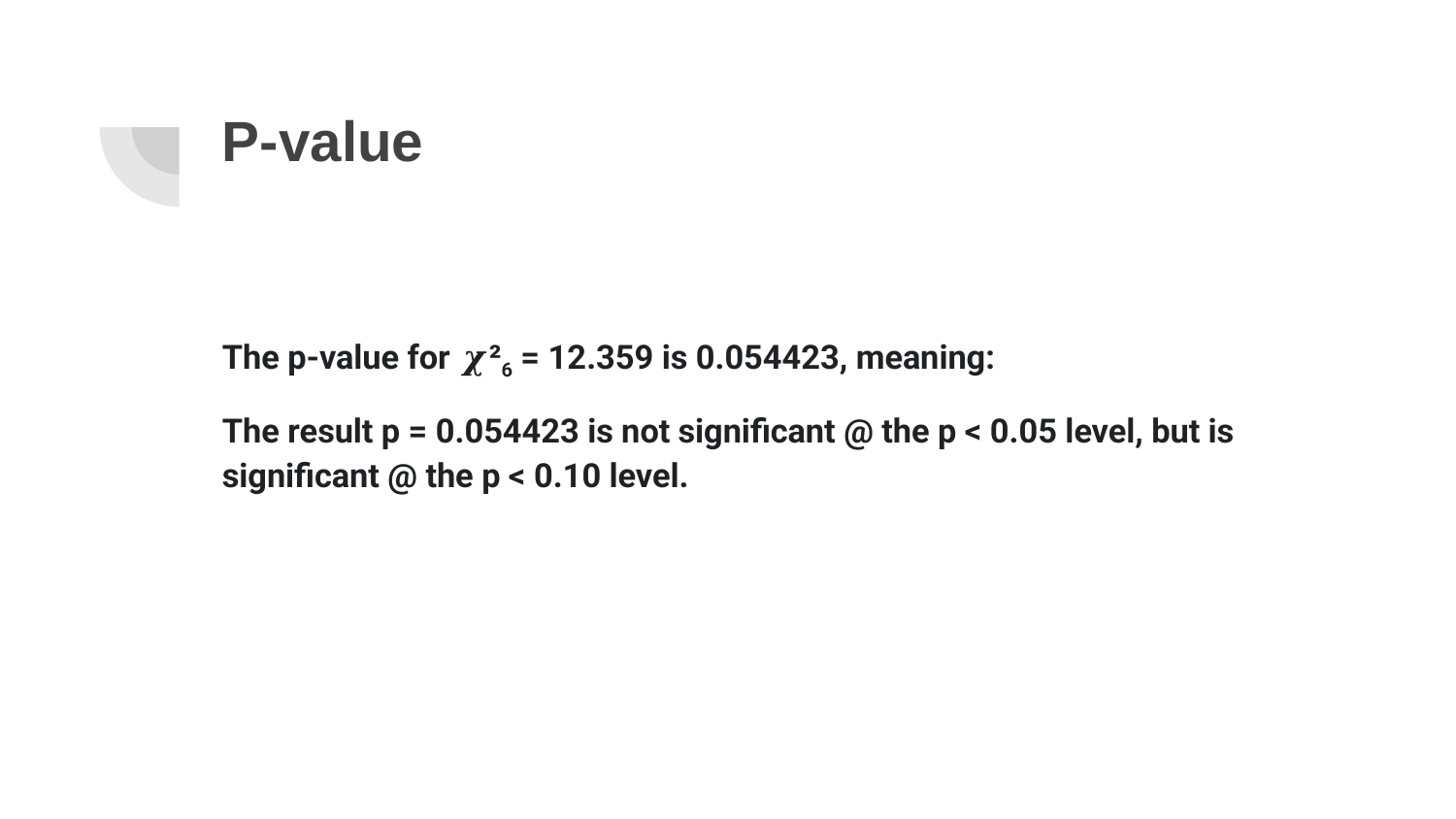

# P-value
The p-value for 𝝌²6 = 12.359 is 0.054423, meaning:
The result p = 0.054423 is not significant @ the p < 0.05 level, but is significant @ the p < 0.10 level.